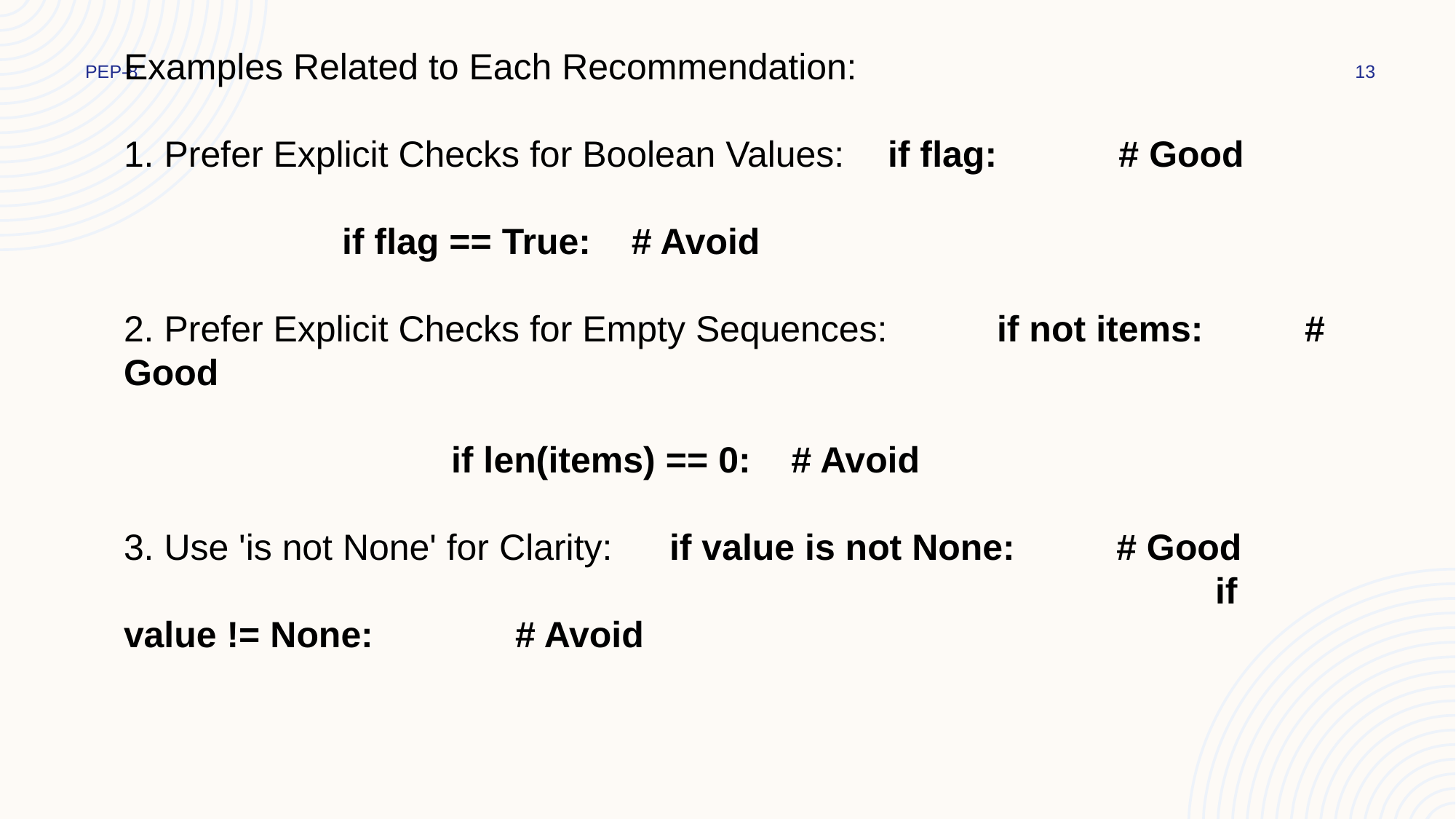

PEP-8
13
Examples Related to Each Recommendation:

1. Prefer Explicit Checks for Boolean Values: 	if flag:            # Good
													if flag == True:    # Avoid
2. Prefer Explicit Checks for Empty Sequences: 	if not items:          # Good
														if len(items) == 0:    # Avoid

3. Use 'is not None' for Clarity:  	if value is not None:          # Good
										if value != None:              # Avoid